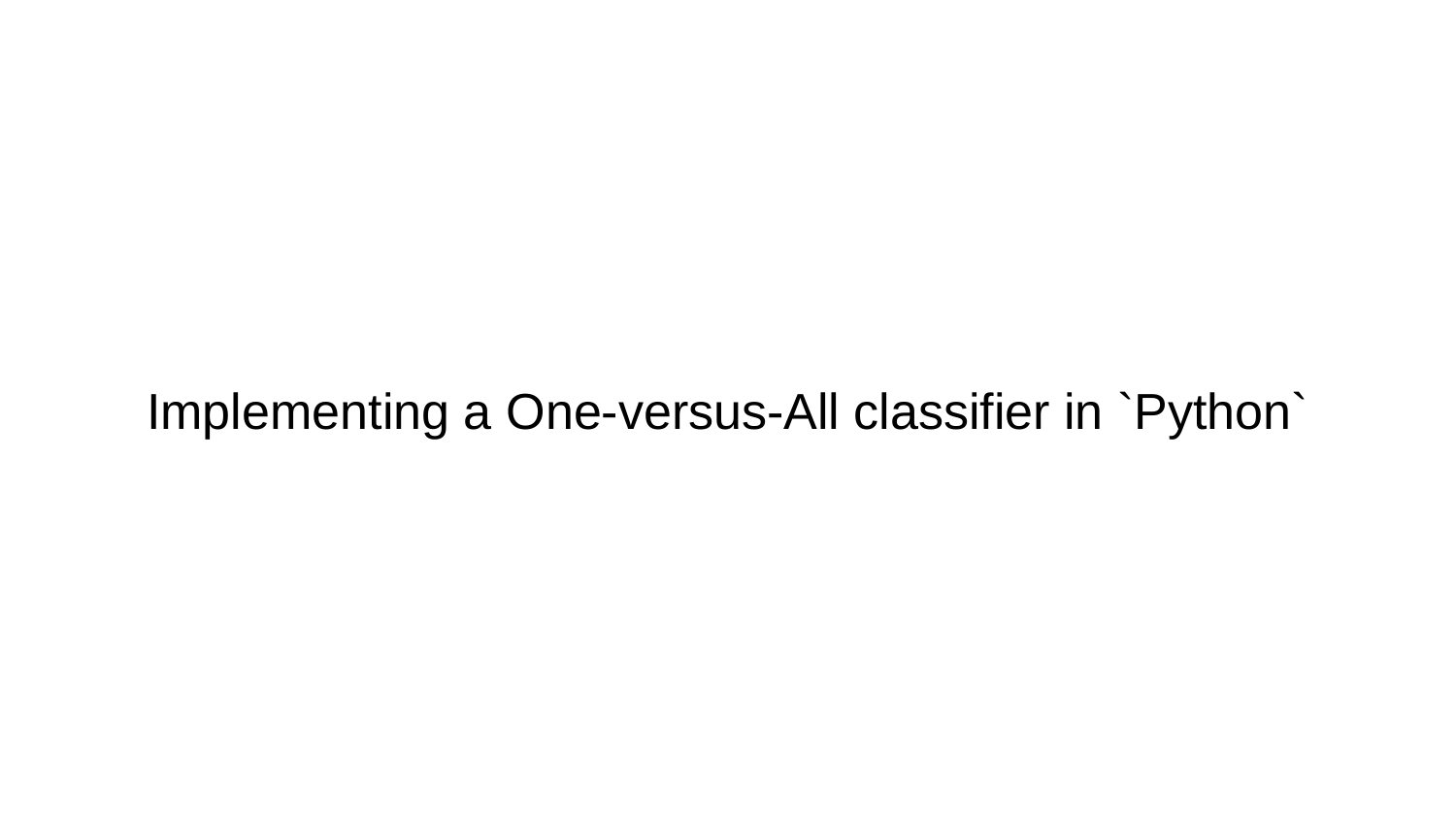

# Implementing a One-versus-All classifier in `Python`